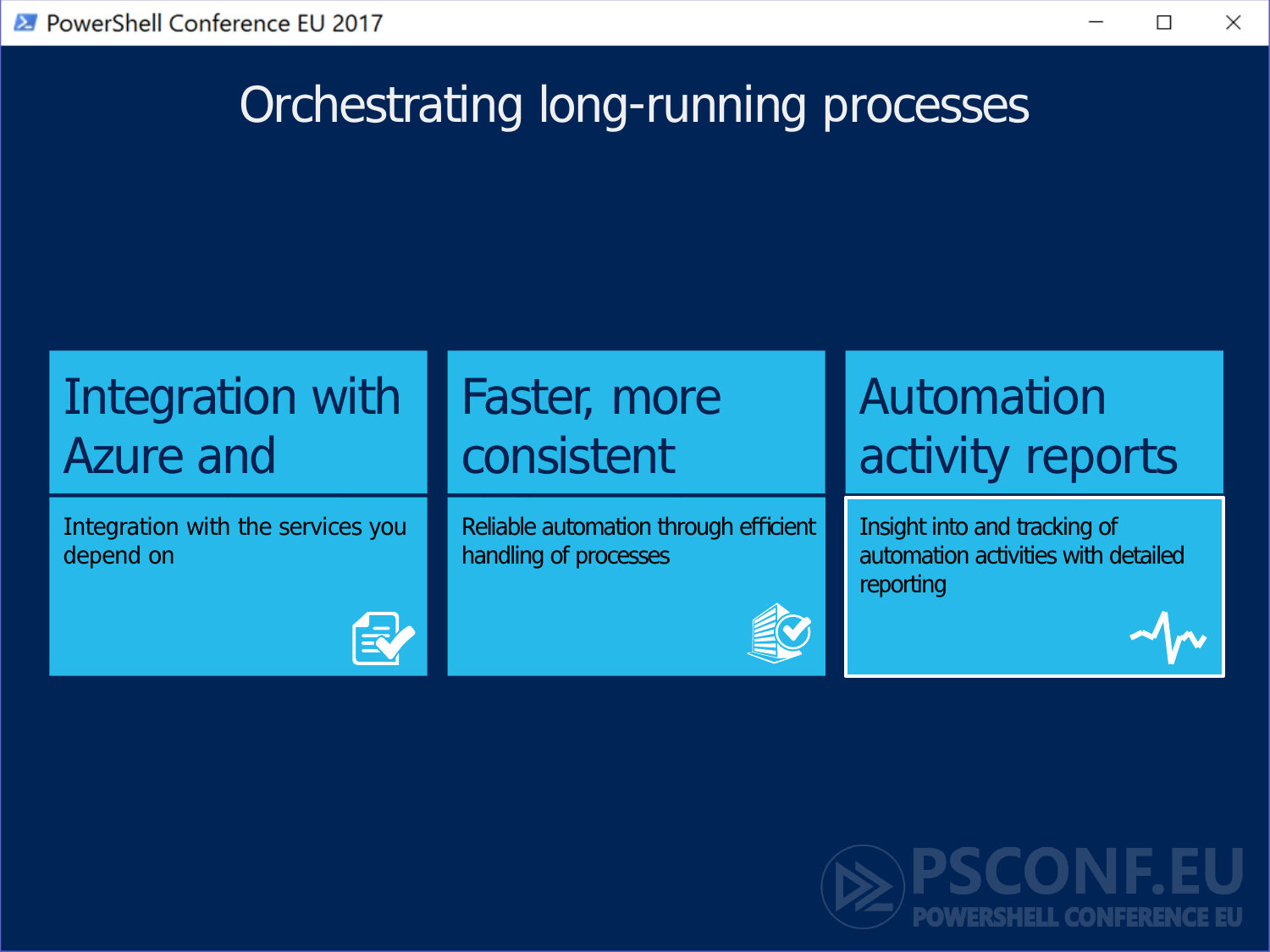

# Orchestrating long-running processes

Integration with Azure and external services using Internet APIs
Faster, more consistent delivery of services
Automation activity reports
Insight into and tracking of automation activities with detailed reporting

Integration with the services you depend on

Reliable automation through efficient handling of processes